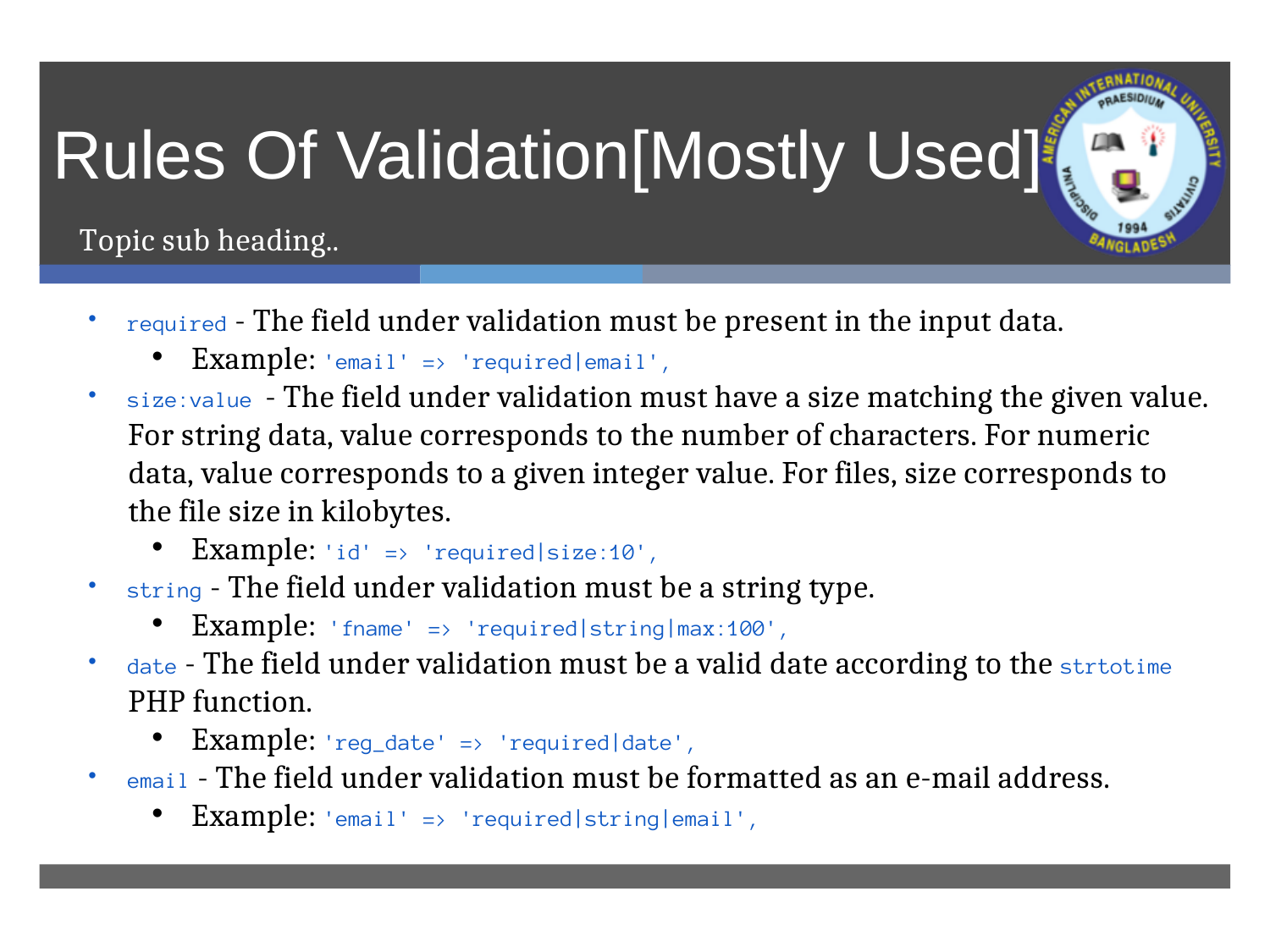

# Rules Of Validation[Mostly Used]
Topic sub heading..
required - The field under validation must be present in the input data.
Example: 'email' => 'required|email',
size:value - The field under validation must have a size matching the given value. For string data, value corresponds to the number of characters. For numeric data, value corresponds to a given integer value. For files, size corresponds to the file size in kilobytes.
Example: 'id' => 'required|size:10',
string - The field under validation must be a string type.
Example: 'fname' => 'required|string|max:100',
date - The field under validation must be a valid date according to the strtotime PHP function.
Example: 'reg_date' => 'required|date',
email - The field under validation must be formatted as an e-mail address.
Example: 'email' => 'required|string|email',